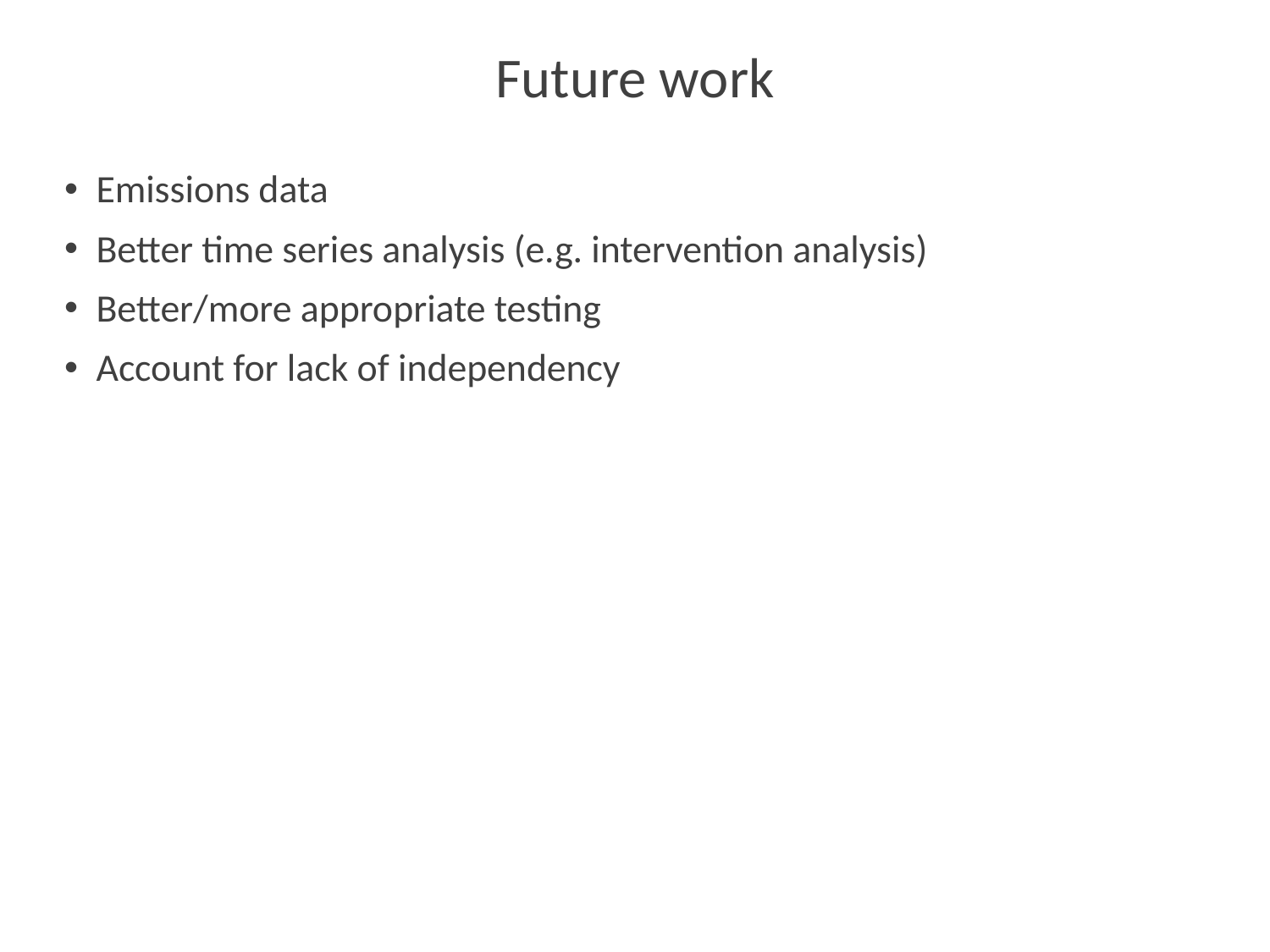

Future work
Emissions data
Better time series analysis (e.g. intervention analysis)
Better/more appropriate testing
Account for lack of independency